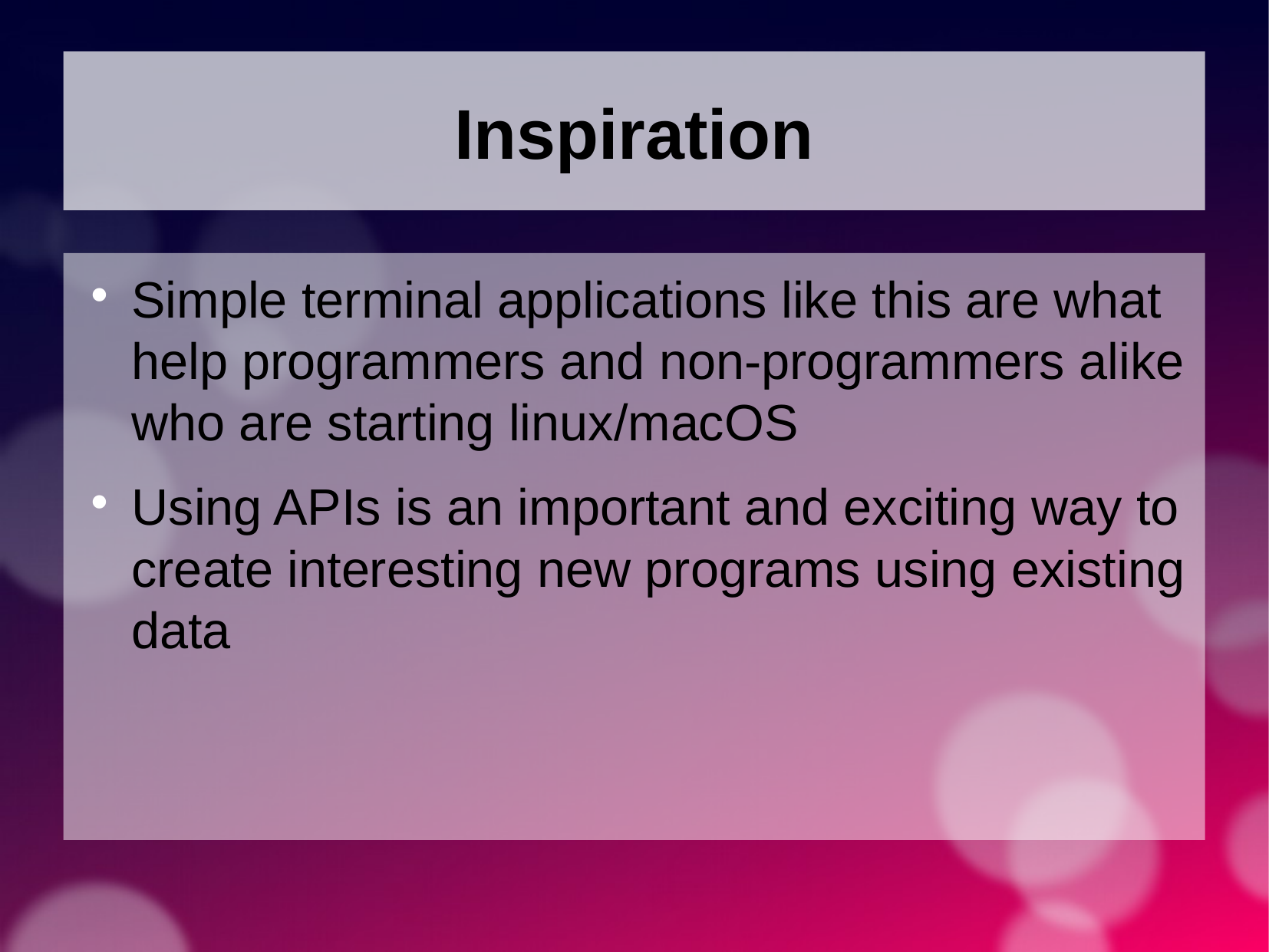

Inspiration
Simple terminal applications like this are what help programmers and non-programmers alike who are starting linux/macOS
Using APIs is an important and exciting way to create interesting new programs using existing data